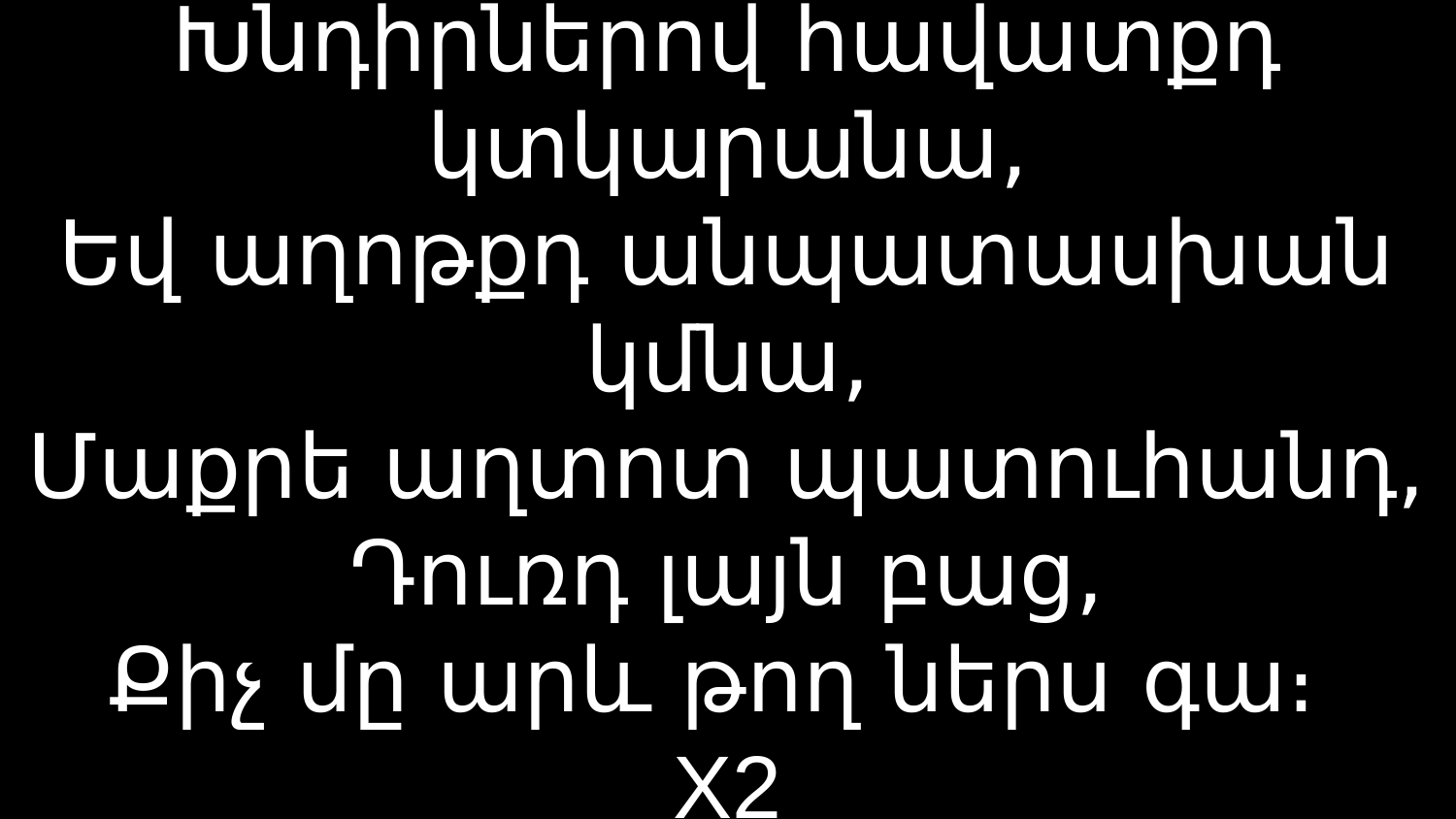

# Խնդիրներով հավատքդ կտկարանա, Եվ աղոթքդ անպատասխան կմնա, Մաքրե աղտոտ պատուհանդ, Դուռդ լայն բաց, Քիչ մը արև թող ներս գա։ X2